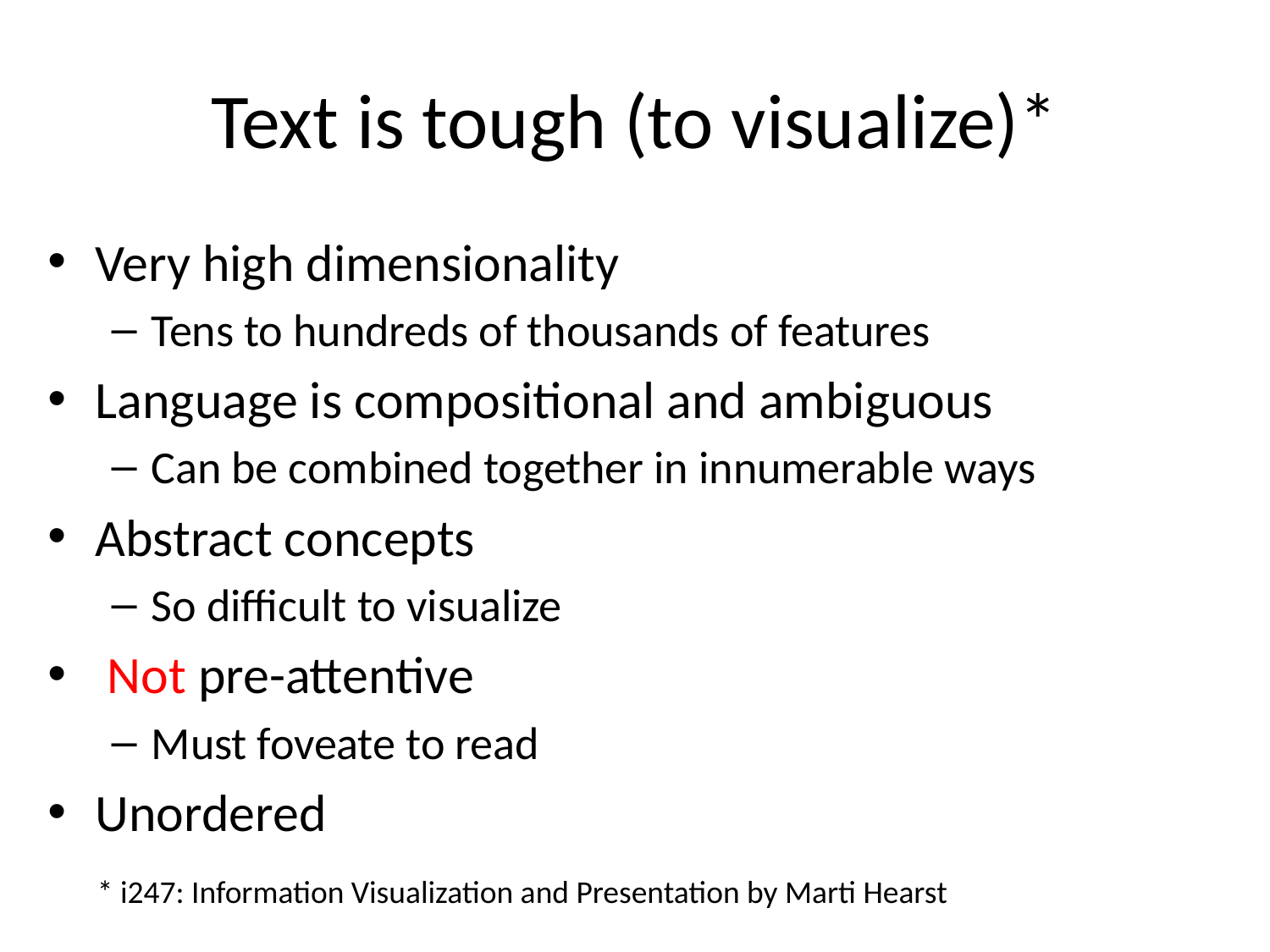

# Text is tough (to visualize)*
Very high dimensionality
Tens to hundreds of thousands of features
Language is compositional and ambiguous
Can be combined together in innumerable ways
Abstract concepts
So difficult to visualize
 Not pre-attentive
Must foveate to read
Unordered

* i247: Information Visualization and Presentation by Marti Hearst